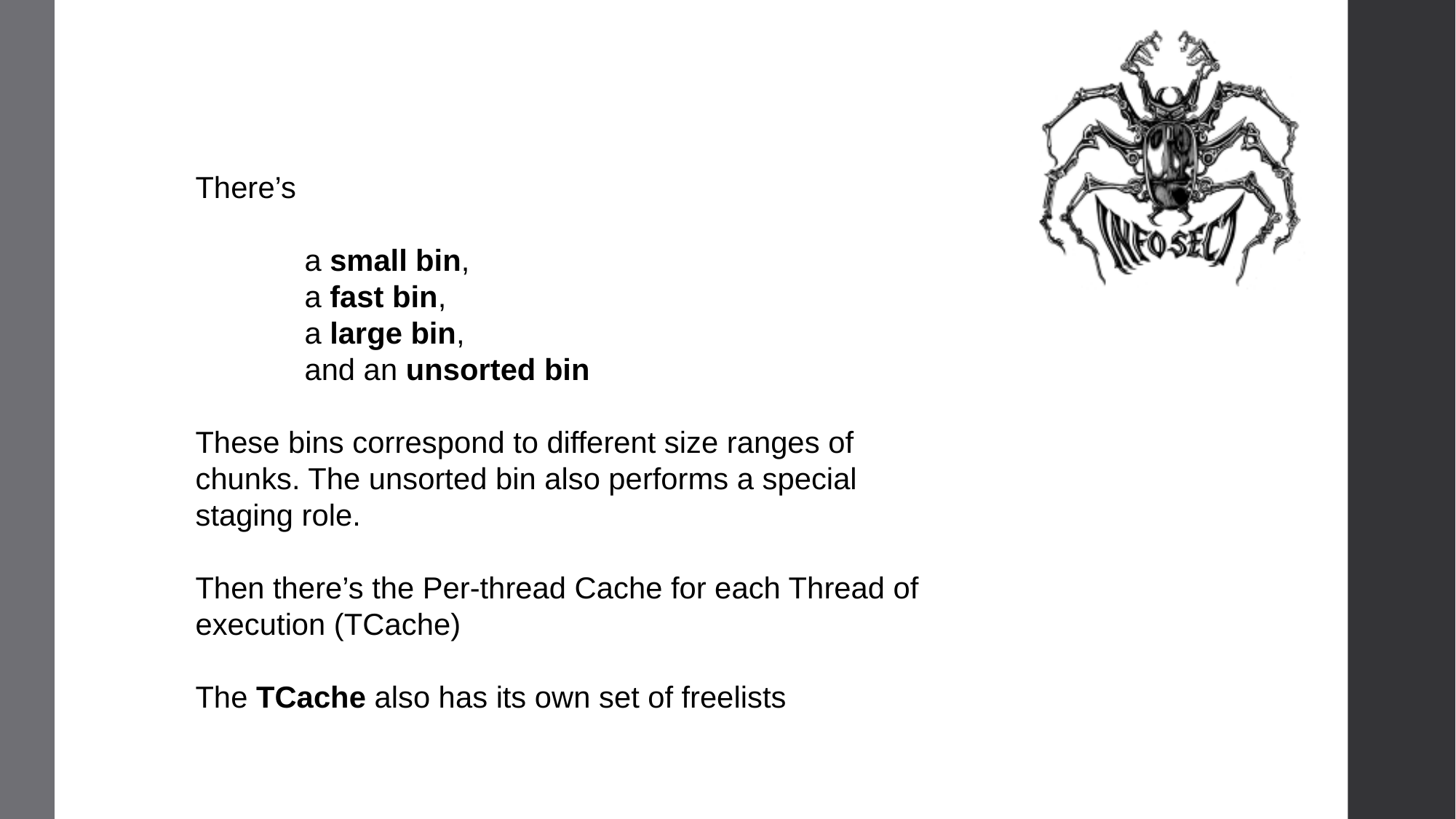

There’s

	a small bin,
	a fast bin,
	a large bin,
	and an unsorted bin

These bins correspond to different size ranges of chunks. The unsorted bin also performs a special staging role.

Then there’s the Per-thread Cache for each Thread of execution (TCache)

The TCache also has its own set of freelists